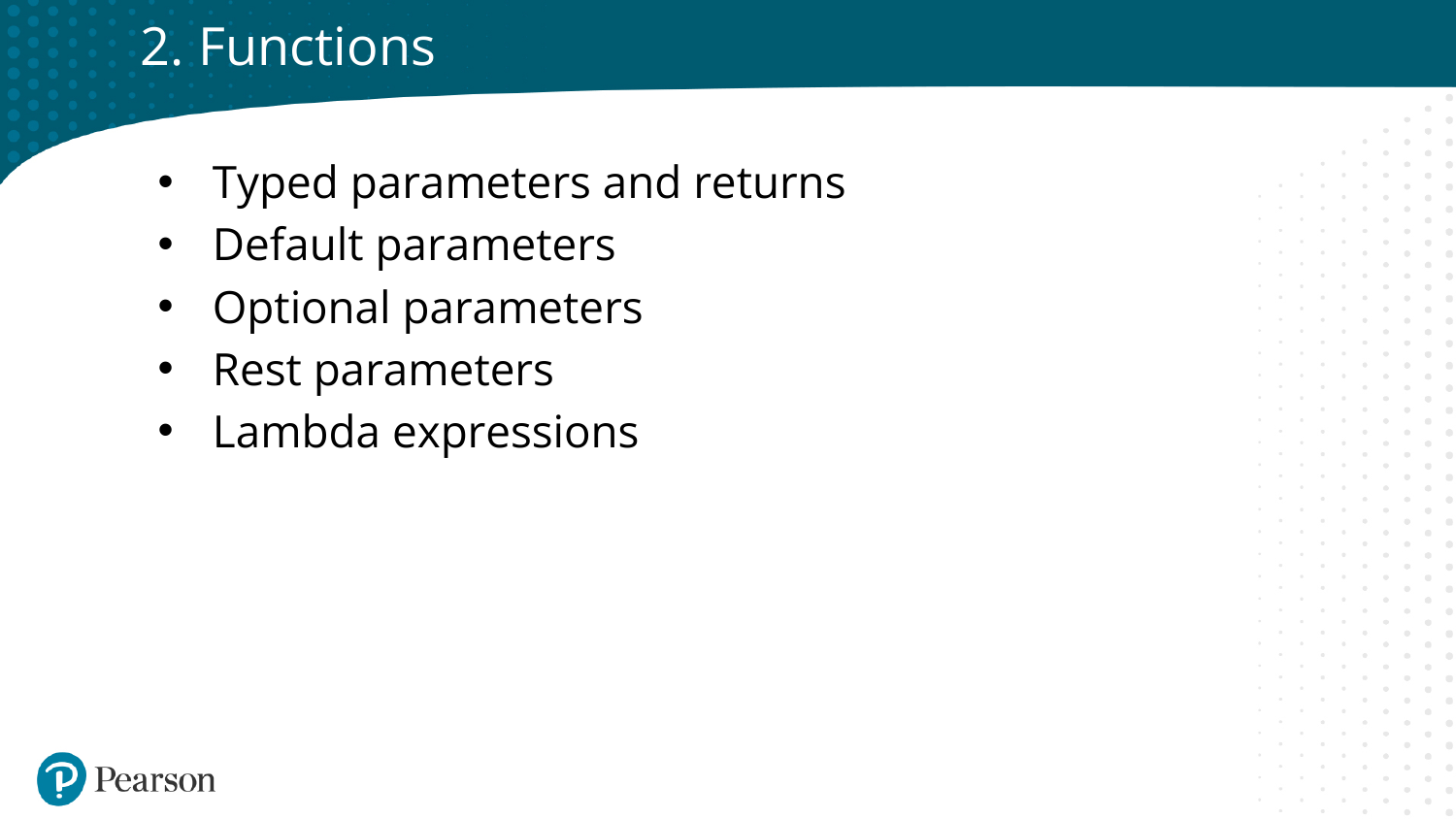

# 2. Functions
Typed parameters and returns
Default parameters
Optional parameters
Rest parameters
Lambda expressions